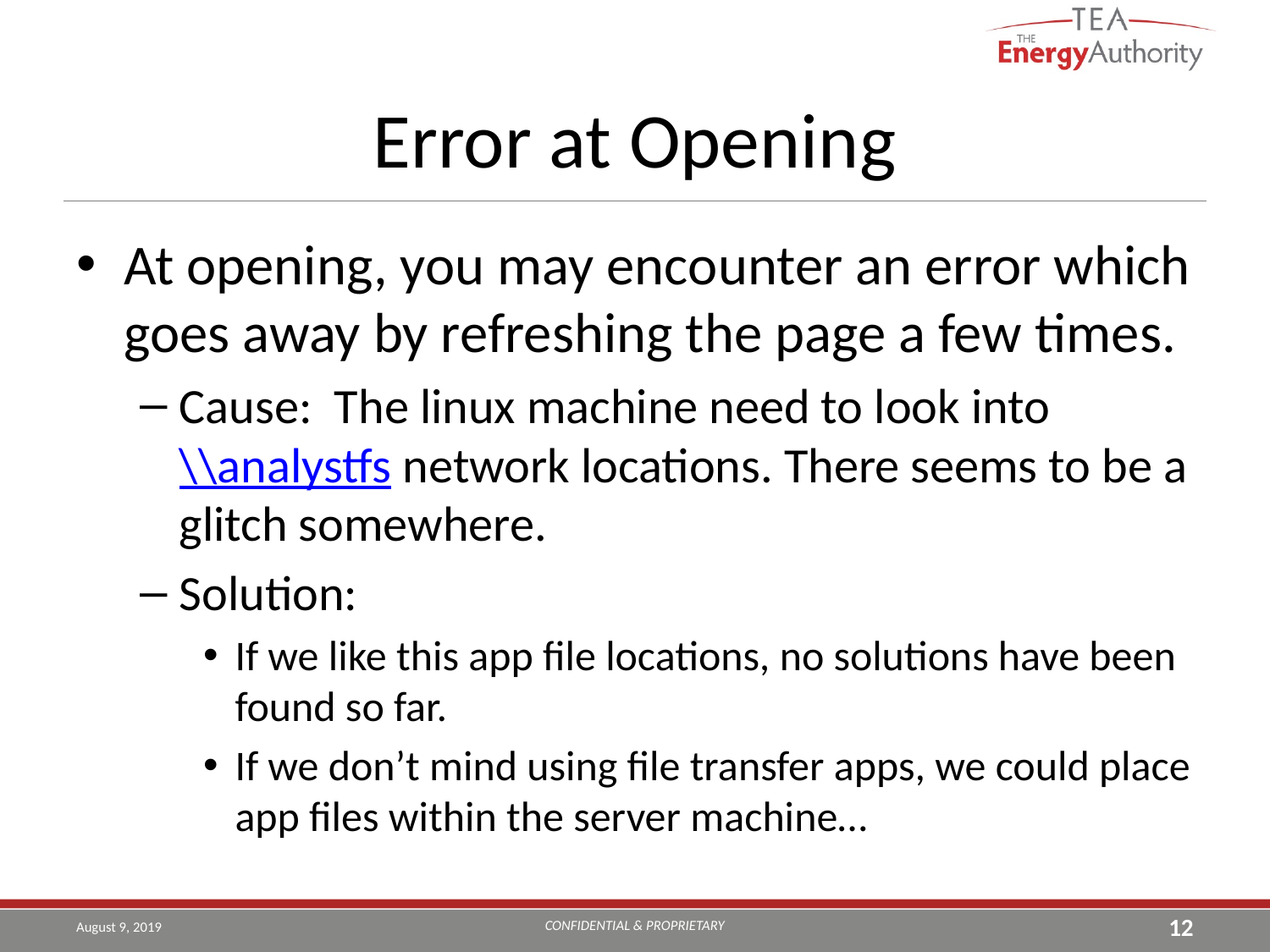

# Error at Opening
At opening, you may encounter an error which goes away by refreshing the page a few times.
Cause:  The linux machine need to look into \\analystfs network locations. There seems to be a glitch somewhere.
Solution:
If we like this app file locations, no solutions have been found so far.
If we don’t mind using file transfer apps, we could place app files within the server machine…

CONFIDENTIAL & PROPRIETARY
August 9, 2019
12